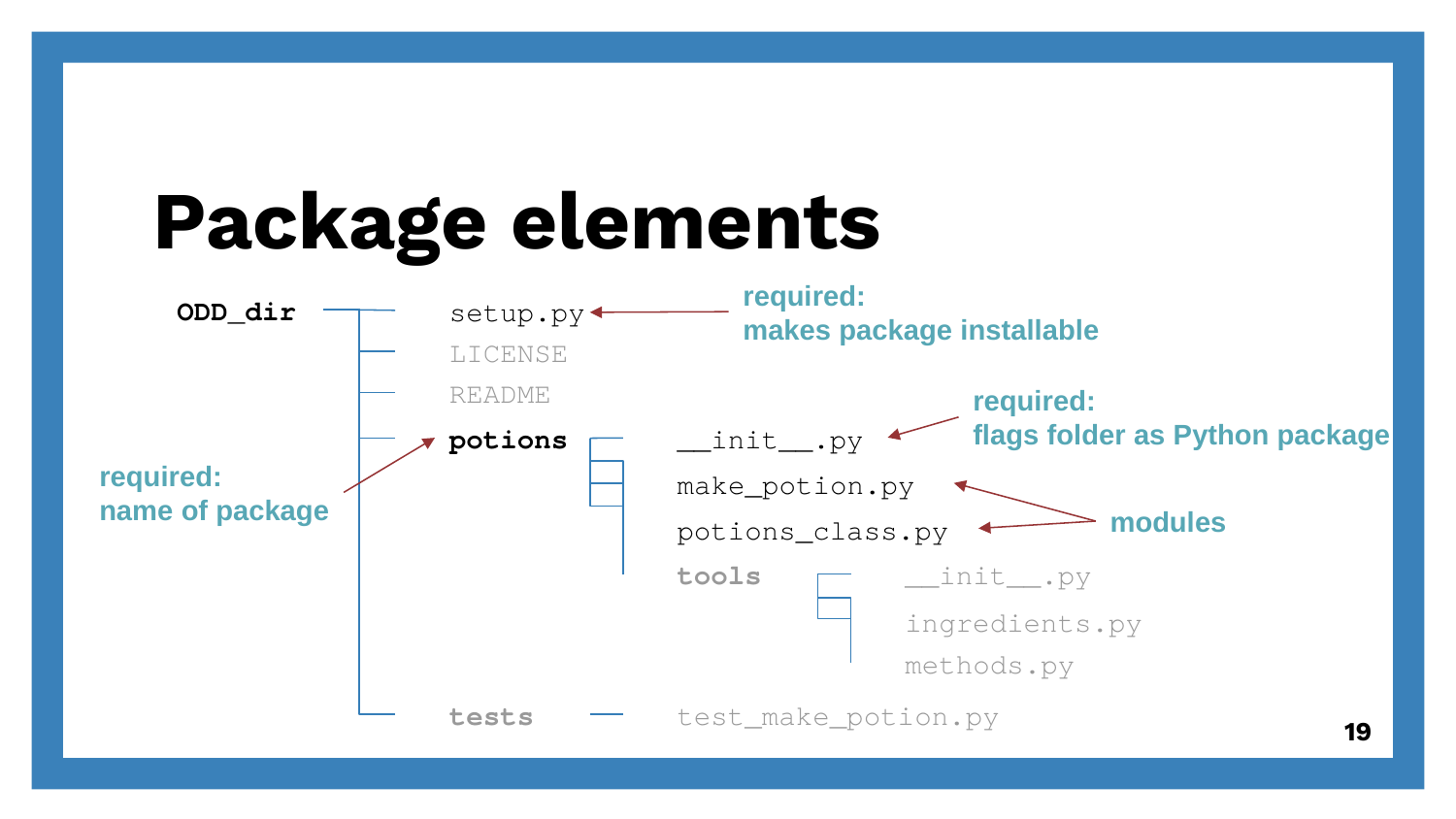

# Package elements
required:
makes package installable

setup.py
ODD_dir

LICENSE

README

__init__.py

potions

make_potion.py

potions_class.py

tools

__init__.py

ingredients.py

methods.py

tests

test_make_potion.py
required:
flags folder as Python package
required:
name of package
modules
19